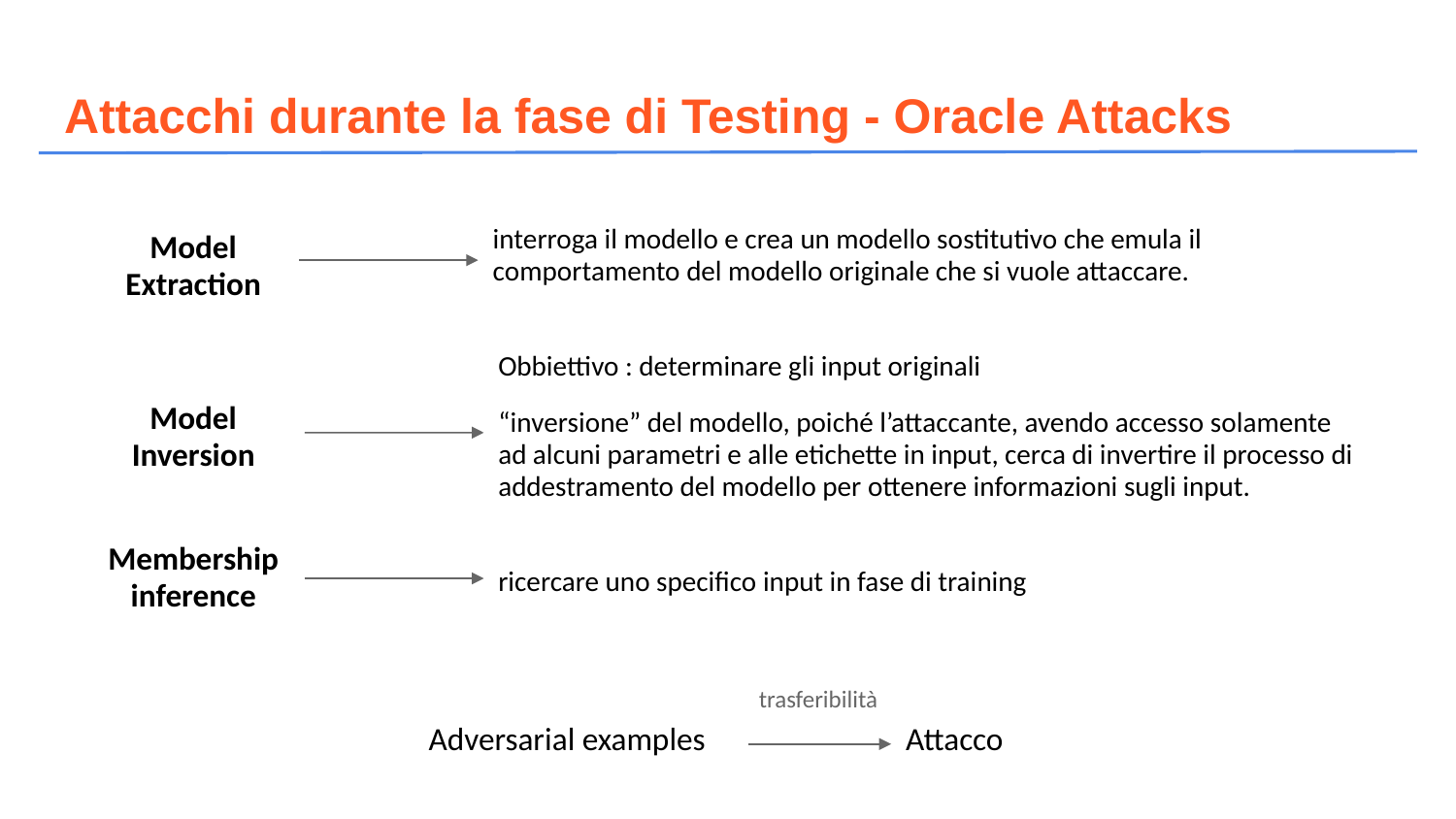

# Attacchi durante la fase di Testing - Oracle Attacks

interroga il modello e crea un modello sostitutivo che emula il comportamento del modello originale che si vuole attaccare.
Model Extraction
Obbiettivo : determinare gli input originali
“inversione” del modello, poiché l’attaccante, avendo accesso solamente ad alcuni parametri e alle etichette in input, cerca di invertire il processo di addestramento del modello per ottenere informazioni sugli input.
Model Inversion
Membership inference
ricercare uno specifico input in fase di training
trasferibilità
Adversarial examples
Attacco